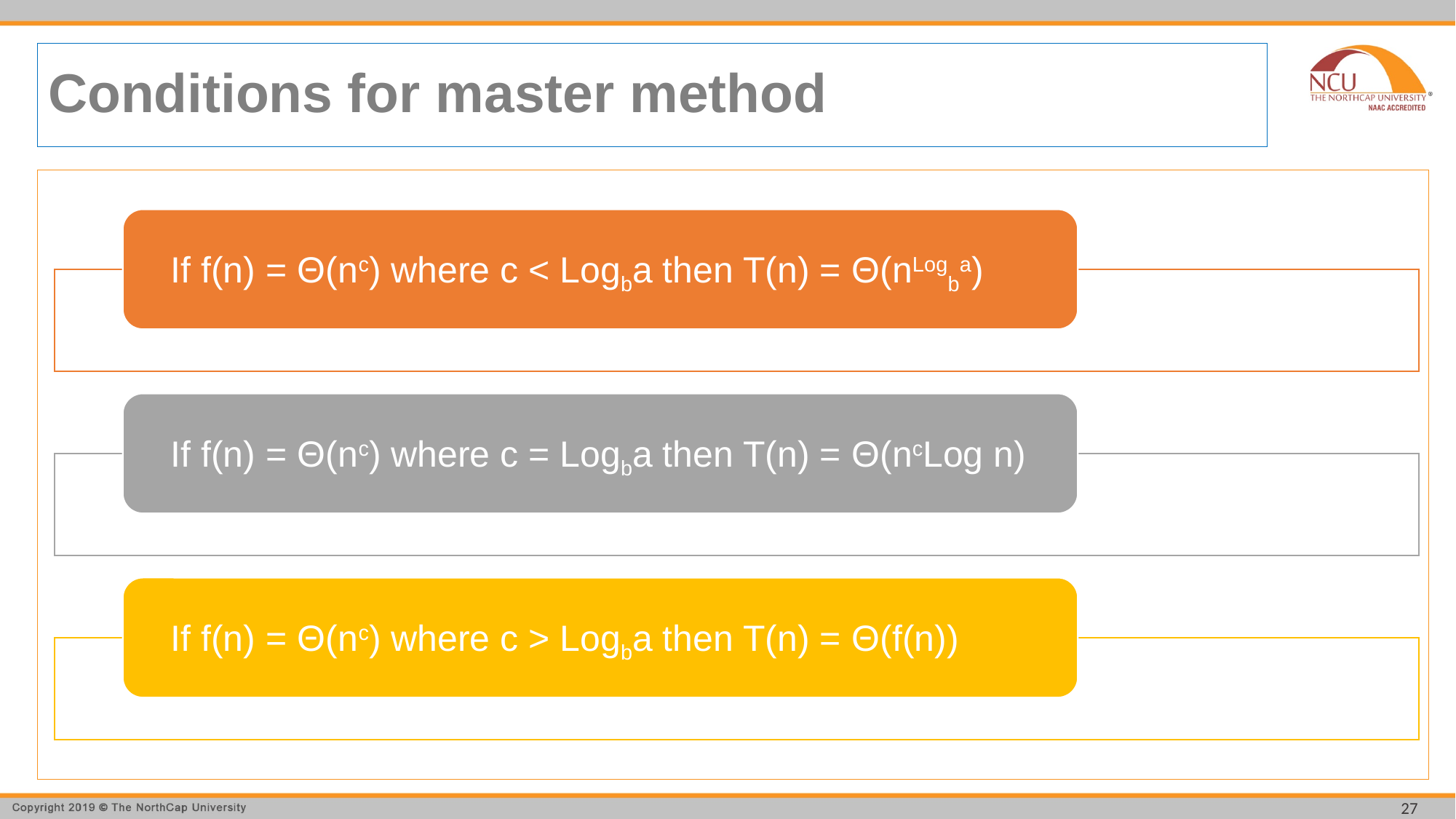

# Conditions for master method

If f(n) = Θ(nc) where c < Logba then T(n) = Θ(nLogba)
If f(n) = Θ(nc) where c = Logba then T(n) = Θ(ncLog n)
If f(n) = Θ(nc) where c > Logba then T(n) = Θ(f(n))
27